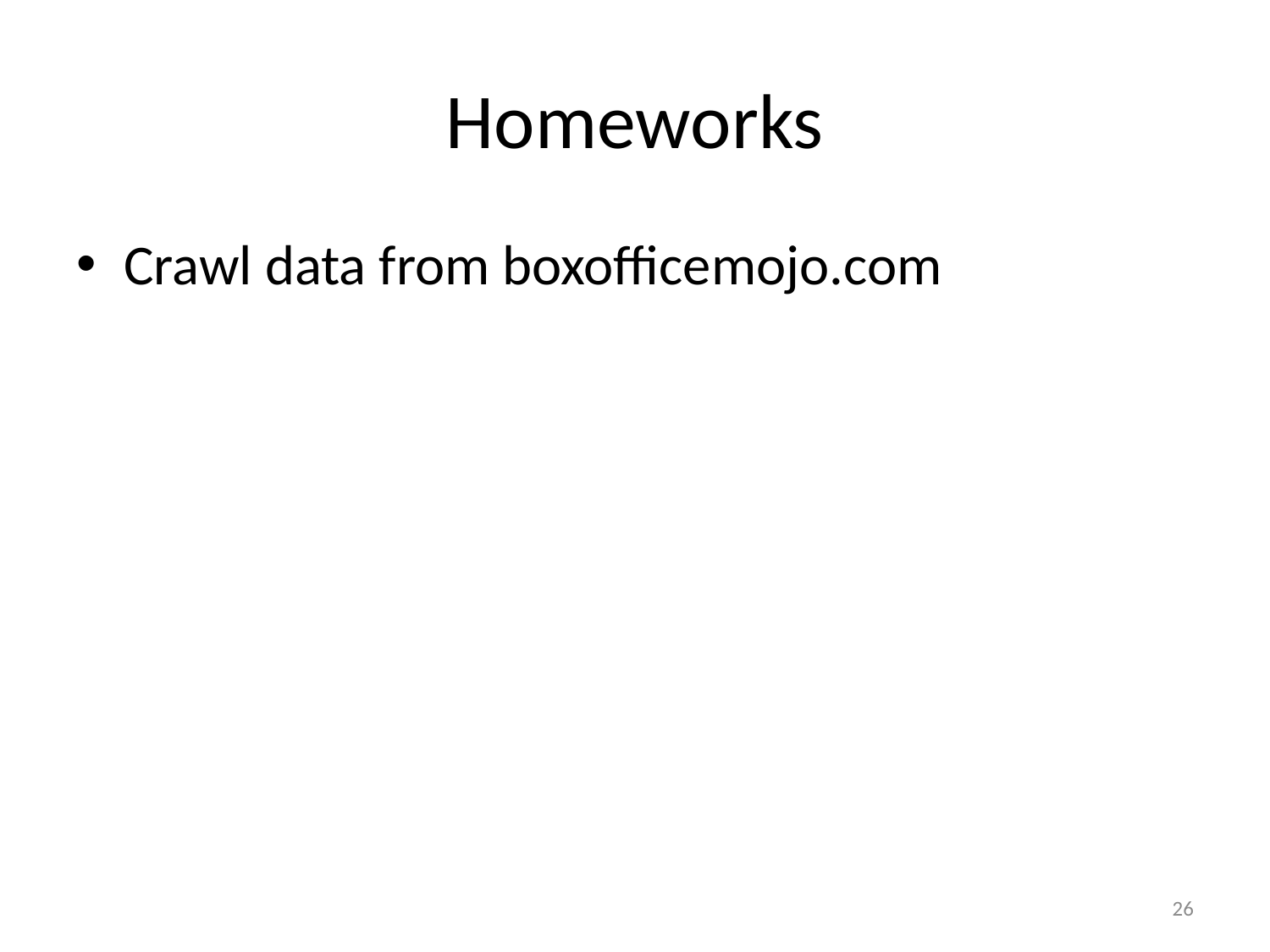

# Homeworks
Crawl data from boxofficemojo.com
26